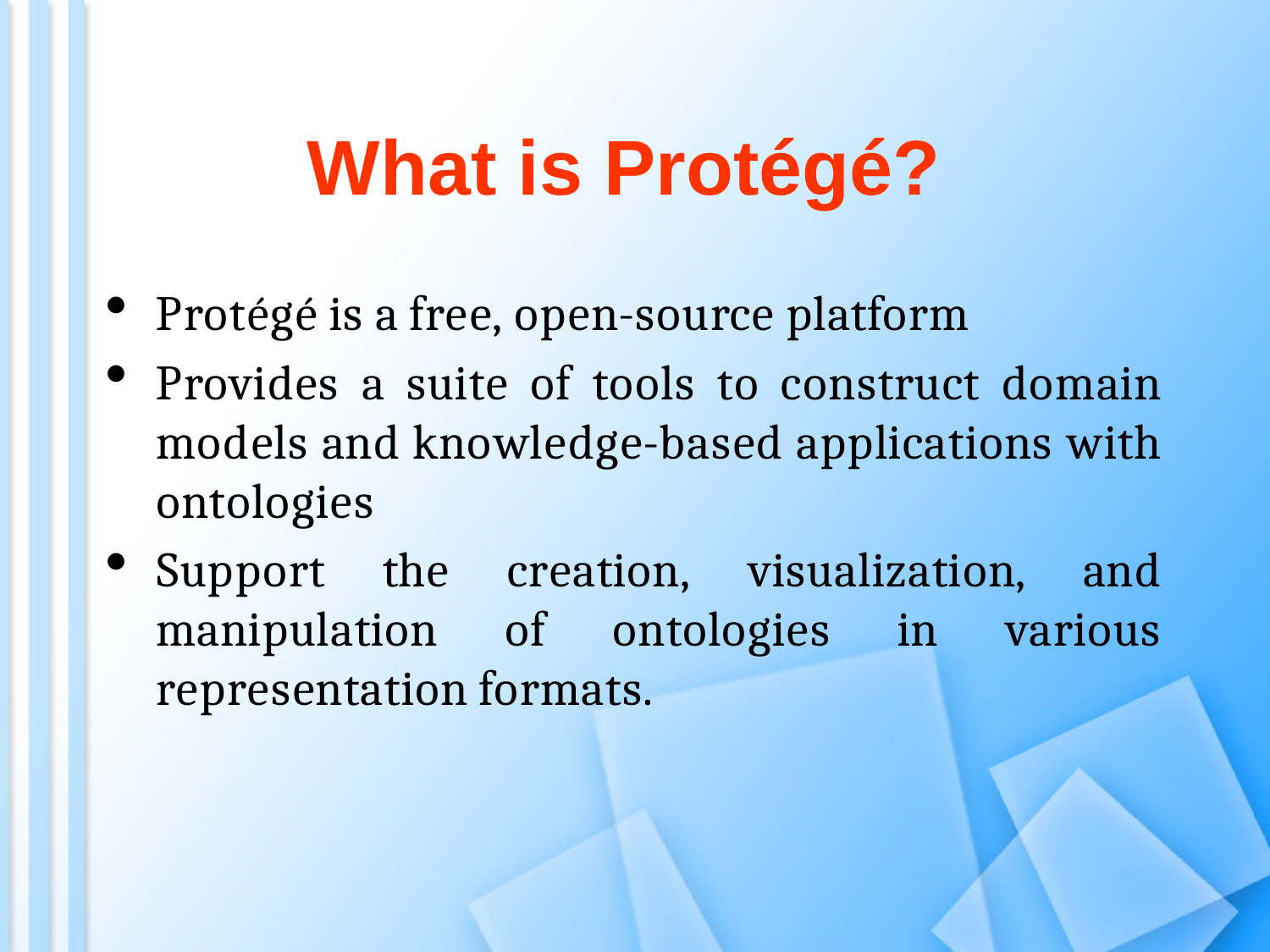

What is Protégé?
Protégé is a free, open-source platform
Provides a suite of tools to construct domain models and knowledge-based applications with ontologies
Support the creation, visualization, and manipulation of ontologies in various representation formats.